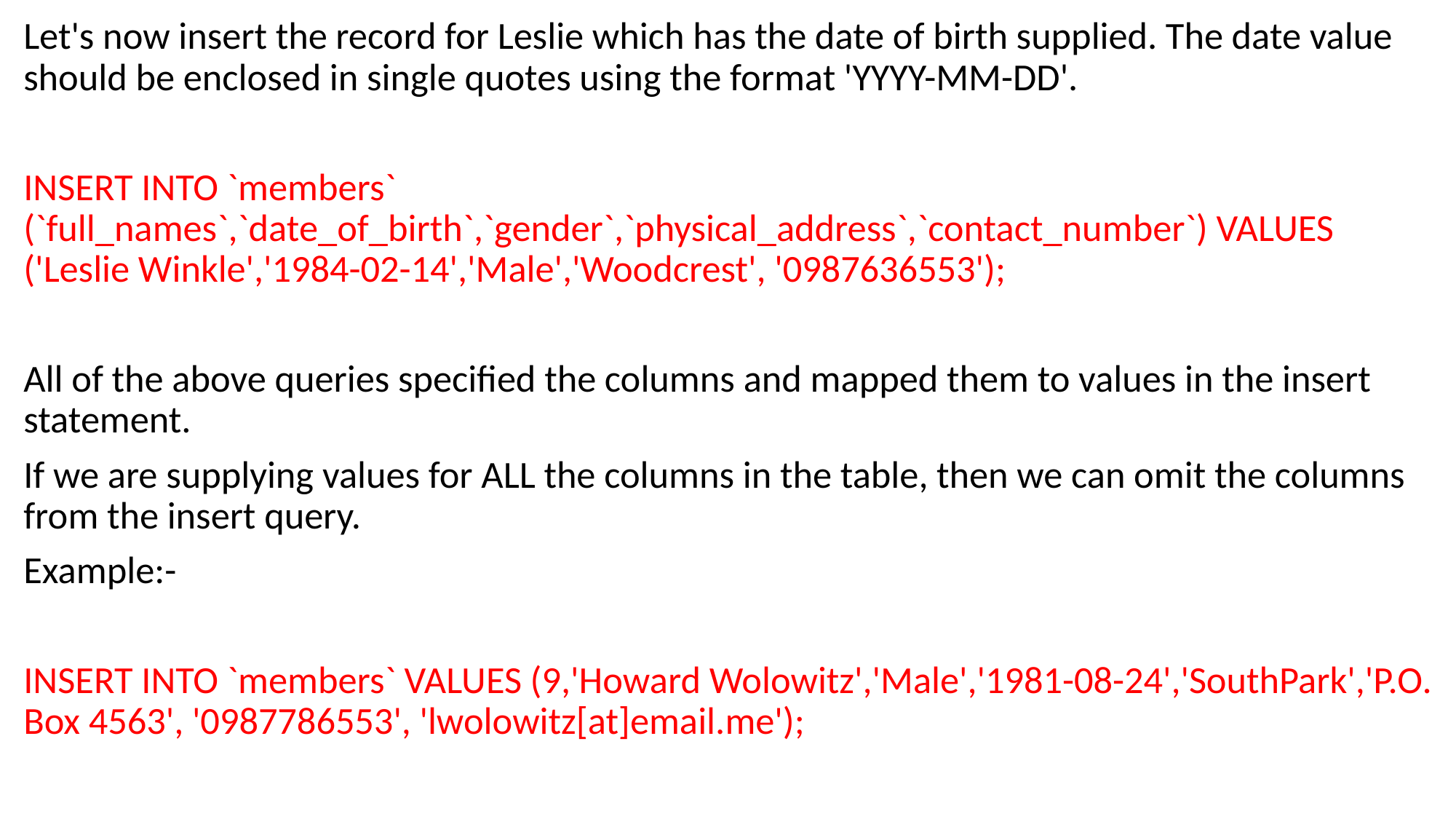

Let's now insert the record for Leslie which has the date of birth supplied. The date value should be enclosed in single quotes using the format 'YYYY-MM-DD'.

INSERT INTO `members` (`full_names`,`date_of_birth`,`gender`,`physical_address`,`contact_number`) VALUES ('Leslie Winkle','1984-02-14','Male','Woodcrest', '0987636553');

All of the above queries specified the columns and mapped them to values in the insert statement.
If we are supplying values for ALL the columns in the table, then we can omit the columns from the insert query.
Example:-

INSERT INTO `members` VALUES (9,'Howard Wolowitz','Male','1981-08-24','SouthPark','P.O. Box 4563', '0987786553', 'lwolowitz[at]email.me');